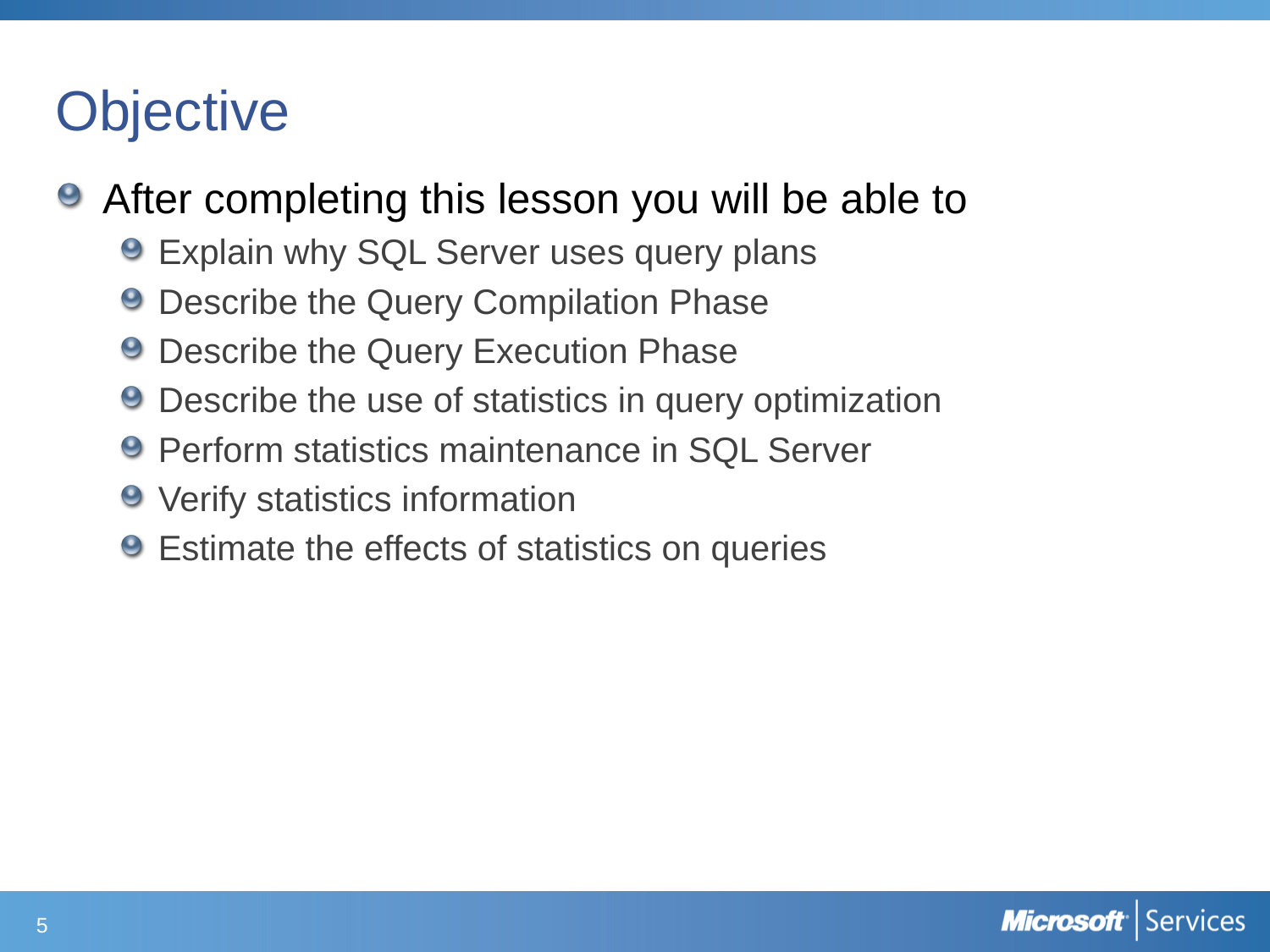

# Objective
After completing this lesson you will be able to
Explain why SQL Server uses query plans
Describe the Query Compilation Phase
Describe the Query Execution Phase
Describe the use of statistics in query optimization
Perform statistics maintenance in SQL Server
Verify statistics information
Estimate the effects of statistics on queries
5